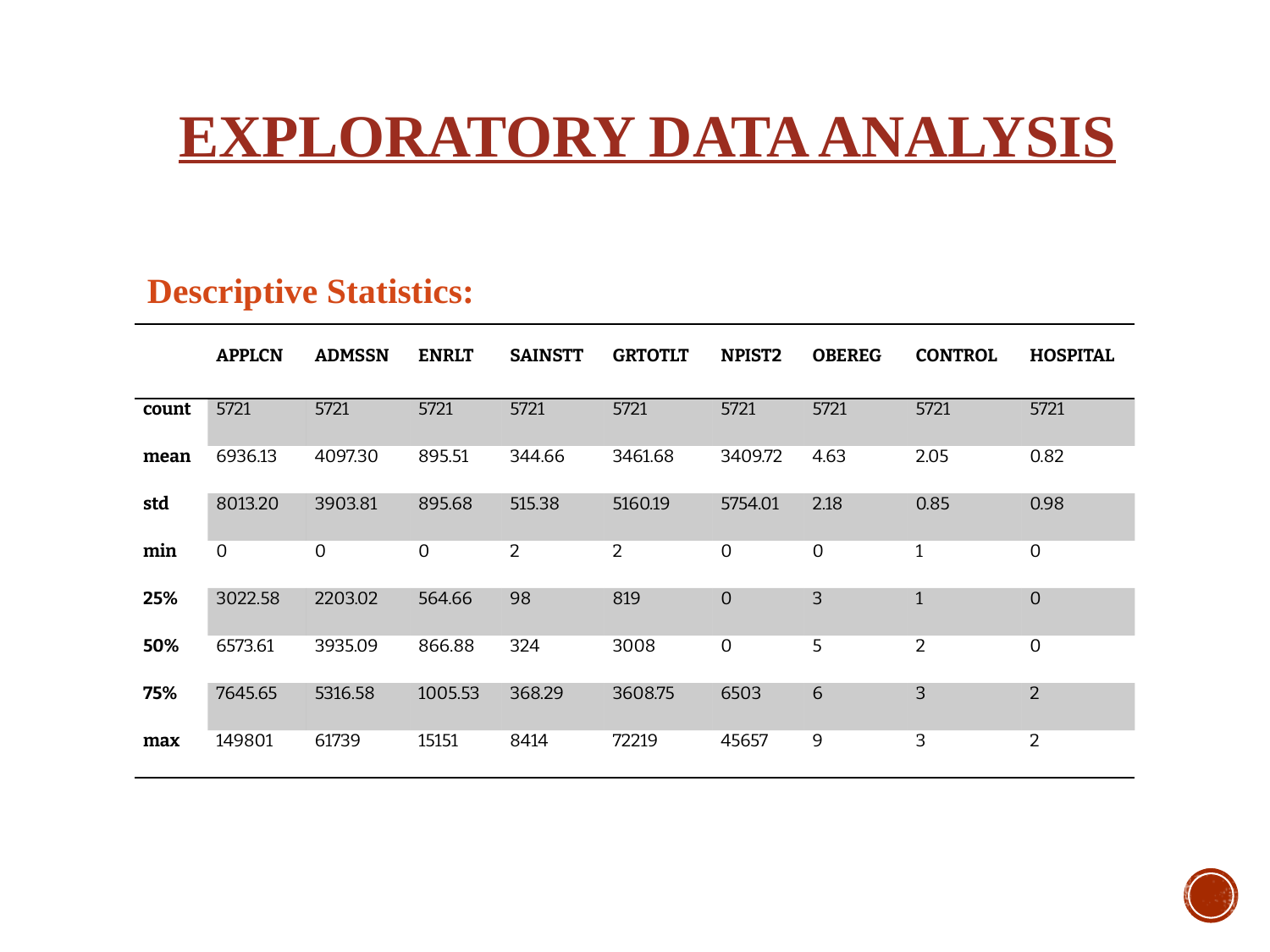

# EXPLORATORY DATA ANALYSIS
Descriptive Statistics:
|  | APPLCN | ADMSSN | ENRLT | SAINSTT | GRTOTLT | NPIST2 | OBEREG | CONTROL | HOSPITAL |
| --- | --- | --- | --- | --- | --- | --- | --- | --- | --- |
| count | 5721 | 5721 | 5721 | 5721 | 5721 | 5721 | 5721 | 5721 | 5721 |
| mean | 6936.13 | 4097.30 | 895.51 | 344.66 | 3461.68 | 3409.72 | 4.63 | 2.05 | 0.82 |
| std | 8013.20 | 3903.81 | 895.68 | 515.38 | 5160.19 | 5754.01 | 2.18 | 0.85 | 0.98 |
| min | 0 | 0 | 0 | 2 | 2 | 0 | 0 | 1 | 0 |
| 25% | 3022.58 | 2203.02 | 564.66 | 98 | 819 | 0 | 3 | 1 | 0 |
| 50% | 6573.61 | 3935.09 | 866.88 | 324 | 3008 | 0 | 5 | 2 | 0 |
| 75% | 7645.65 | 5316.58 | 1005.53 | 368.29 | 3608.75 | 6503 | 6 | 3 | 2 |
| max | 149801 | 61739 | 15151 | 8414 | 72219 | 45657 | 9 | 3 | 2 |